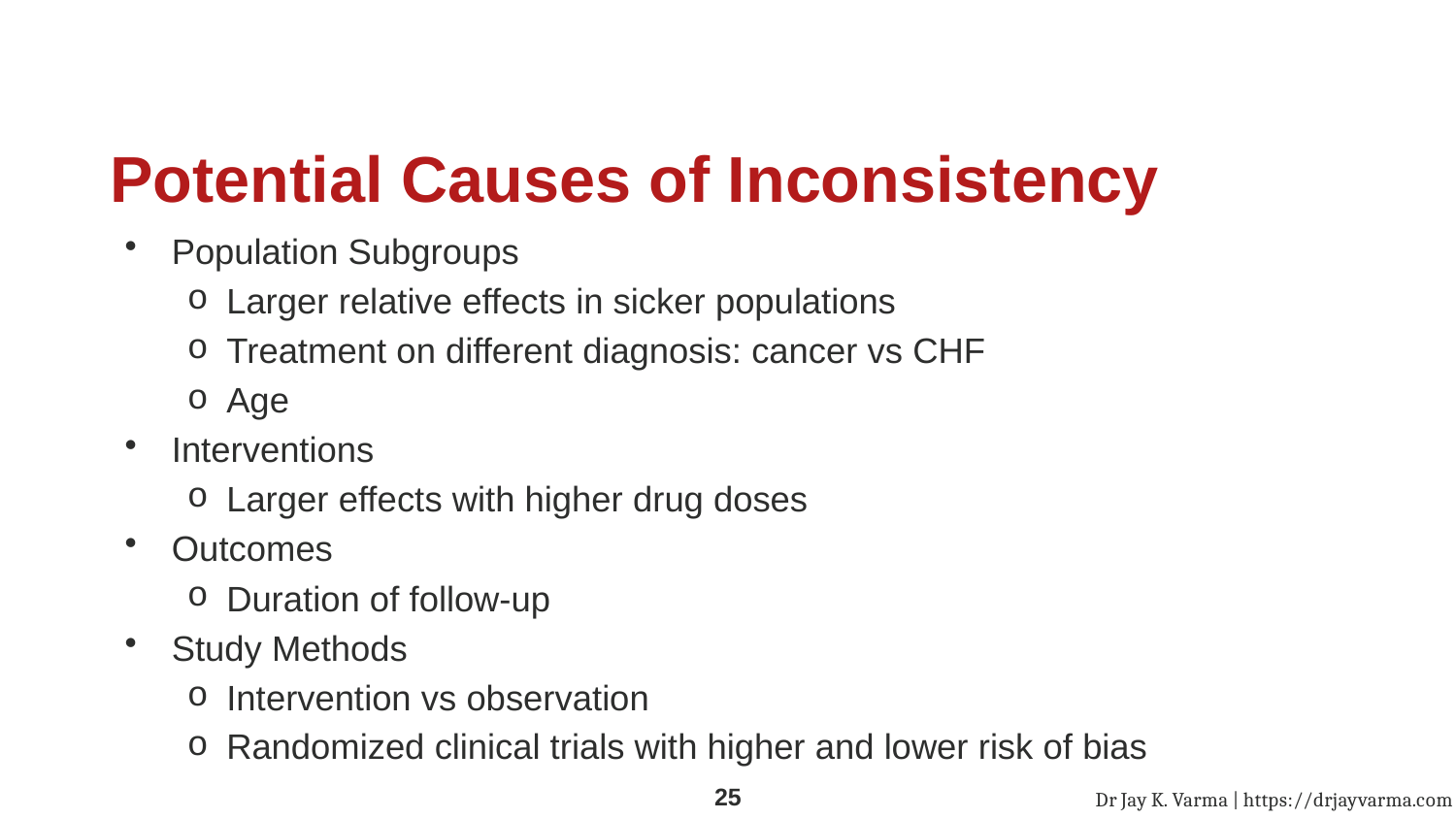

# Potential Causes of Inconsistency
Population Subgroups
Larger relative effects in sicker populations
Treatment on different diagnosis: cancer vs CHF
Age
Interventions
Larger effects with higher drug doses
Outcomes
Duration of follow-up
Study Methods
Intervention vs observation
Randomized clinical trials with higher and lower risk of bias

Dr Jay K. Varma | https://drjayvarma.com